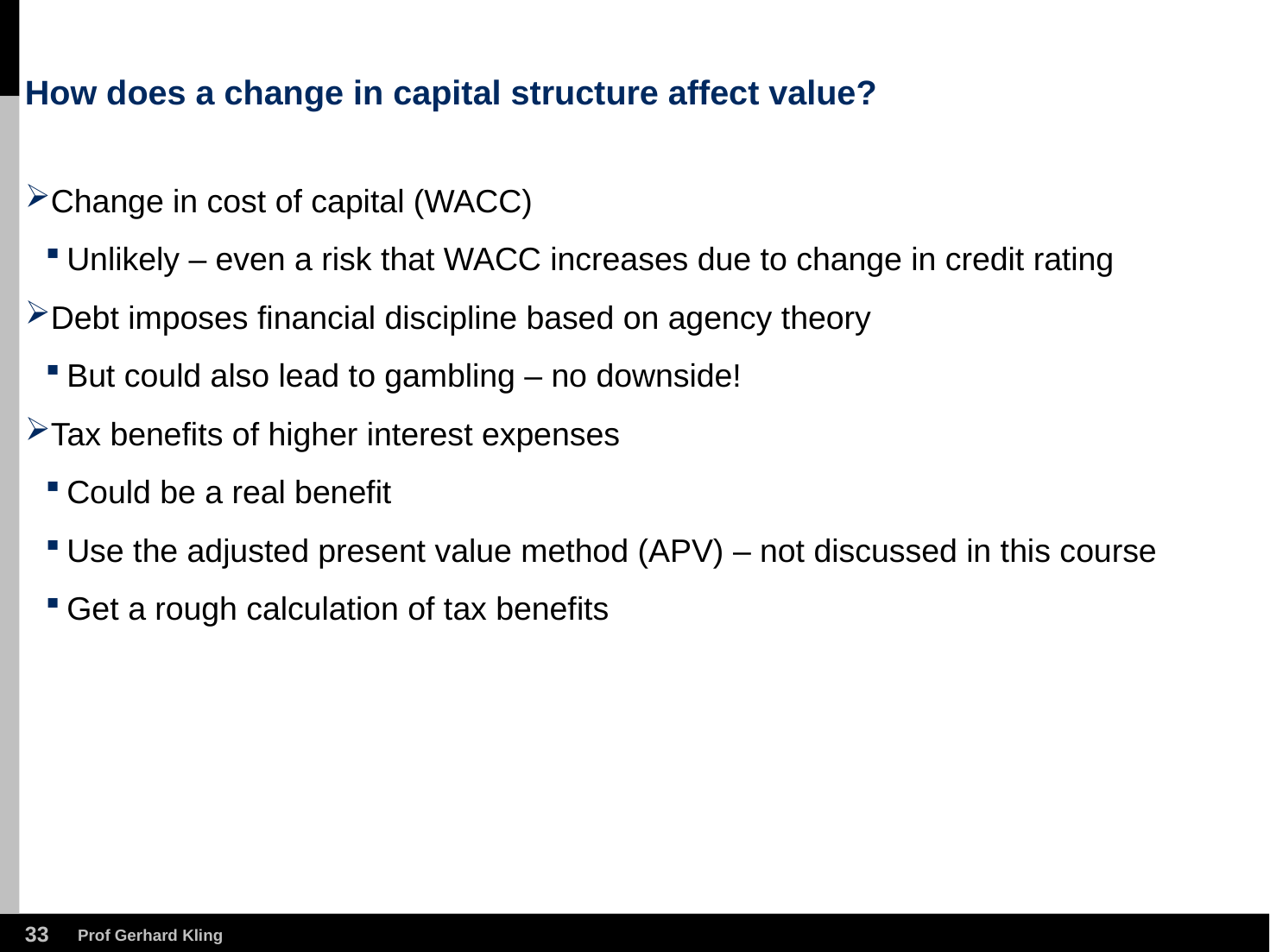

# How does a change in capital structure affect value?
Change in cost of capital (WACC)
Unlikely – even a risk that WACC increases due to change in credit rating
Debt imposes financial discipline based on agency theory
But could also lead to gambling – no downside!
Tax benefits of higher interest expenses
Could be a real benefit
Use the adjusted present value method (APV) – not discussed in this course
Get a rough calculation of tax benefits
33
Prof Gerhard Kling